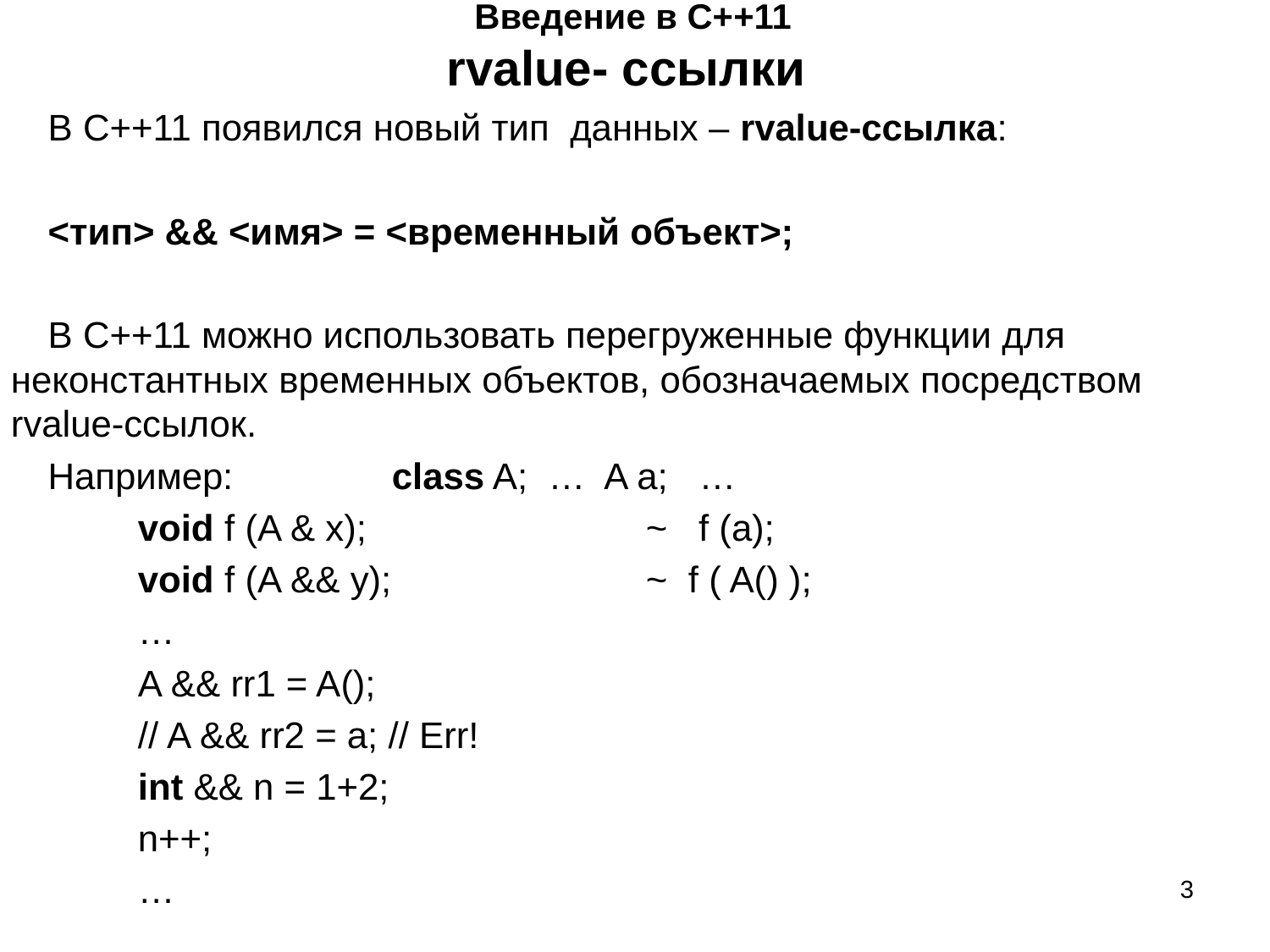

# Введение в С++11 rvalue- ссылки
В С++11 появился новый тип  данных – rvalue-ссылка:

<тип> && <имя> = <временный объект>;

В С++11 можно использовать перегруженные функции для неконстантных временных объектов, обозначаемых посредством rvalue-ссылок.
Например: 		class A;  …  A a;   …
	void f (A & x);   		~   f (a);
	void f (A && y); 	  	~  f ( A() );
	…
	A && rr1 = A();
	// A && rr2 = a; // Err!
	int && n = 1+2;
	n++;
	…
3